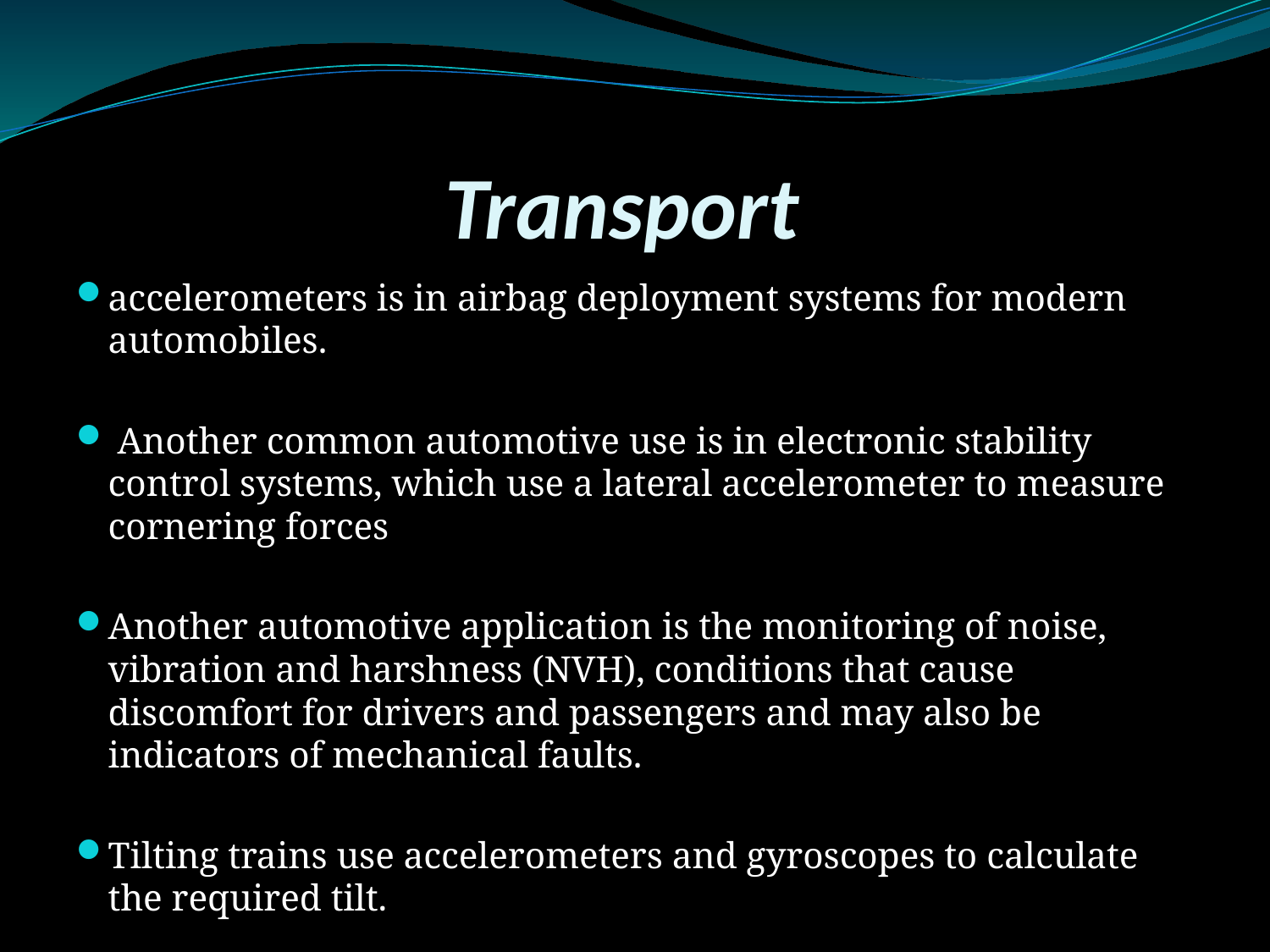

# Transport
accelerometers is in airbag deployment systems for modern automobiles.

 Another common automotive use is in electronic stability control systems, which use a lateral accelerometer to measure cornering forces

Another automotive application is the monitoring of noise, vibration and harshness (NVH), conditions that cause discomfort for drivers and passengers and may also be indicators of mechanical faults.

Tilting trains use accelerometers and gyroscopes to calculate the required tilt.